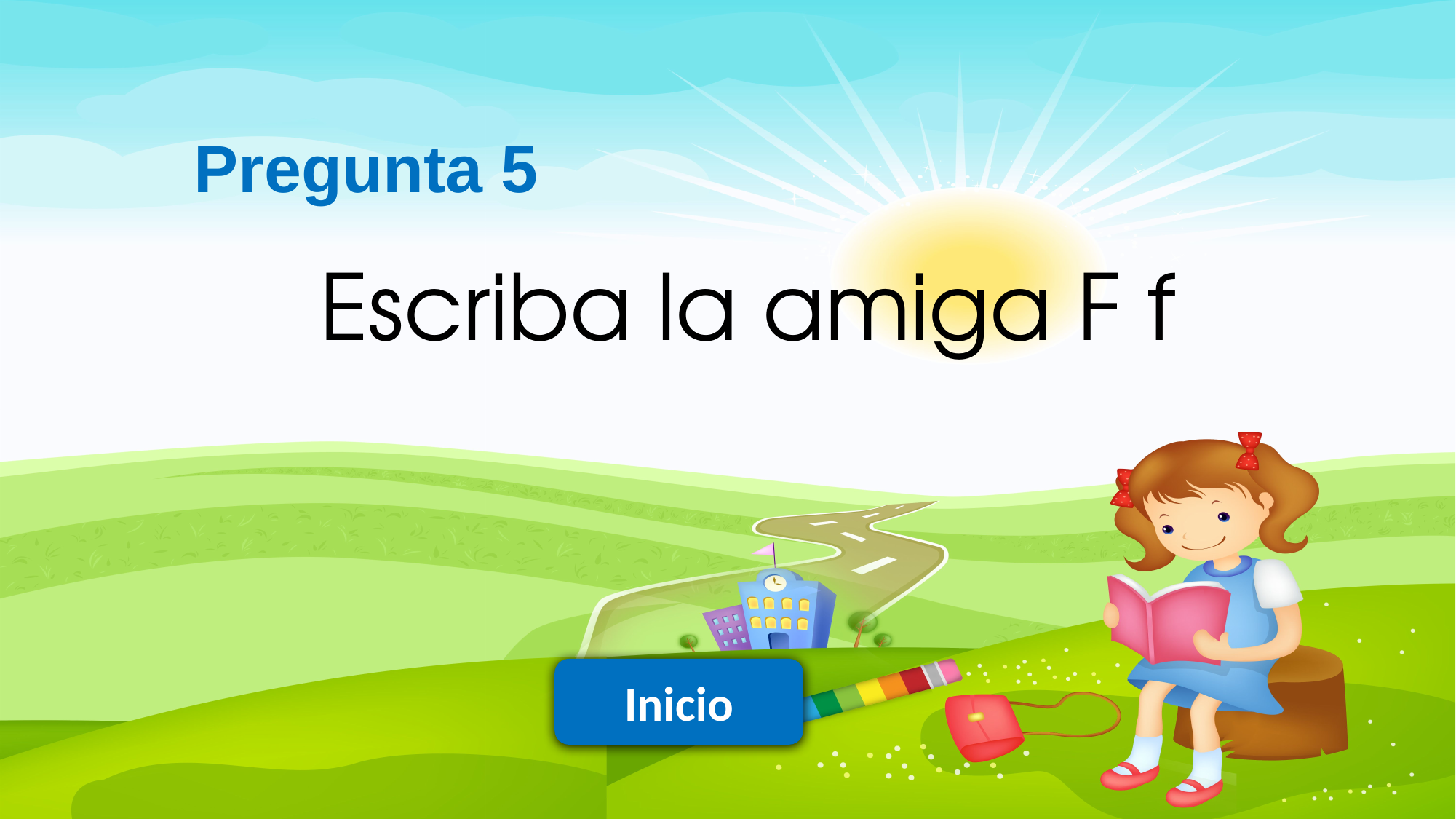

Pregunta 5
Escriba la amiga F f
Inicio